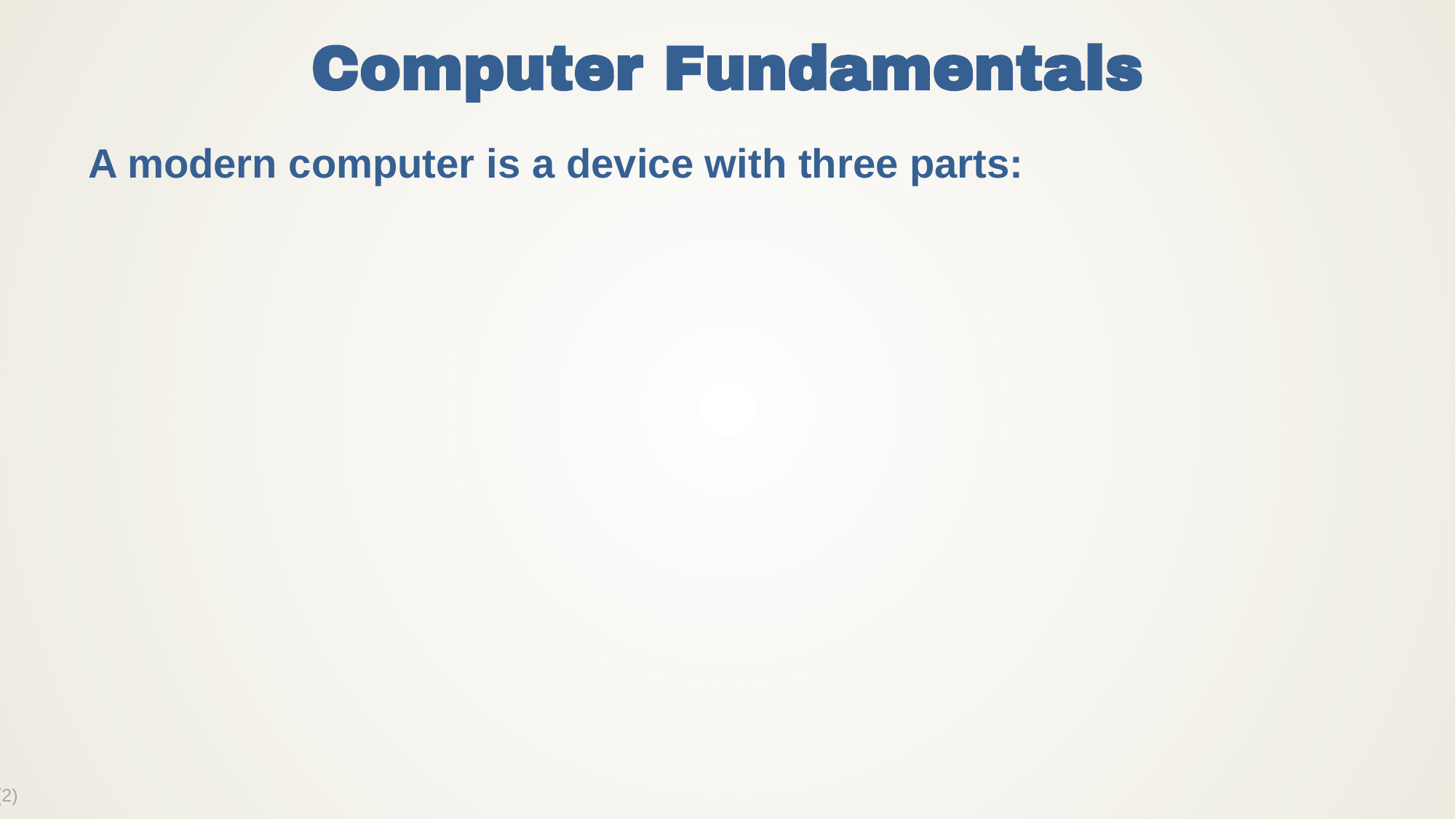

# Computer Fundamentals
A modern computer is a device with three parts: